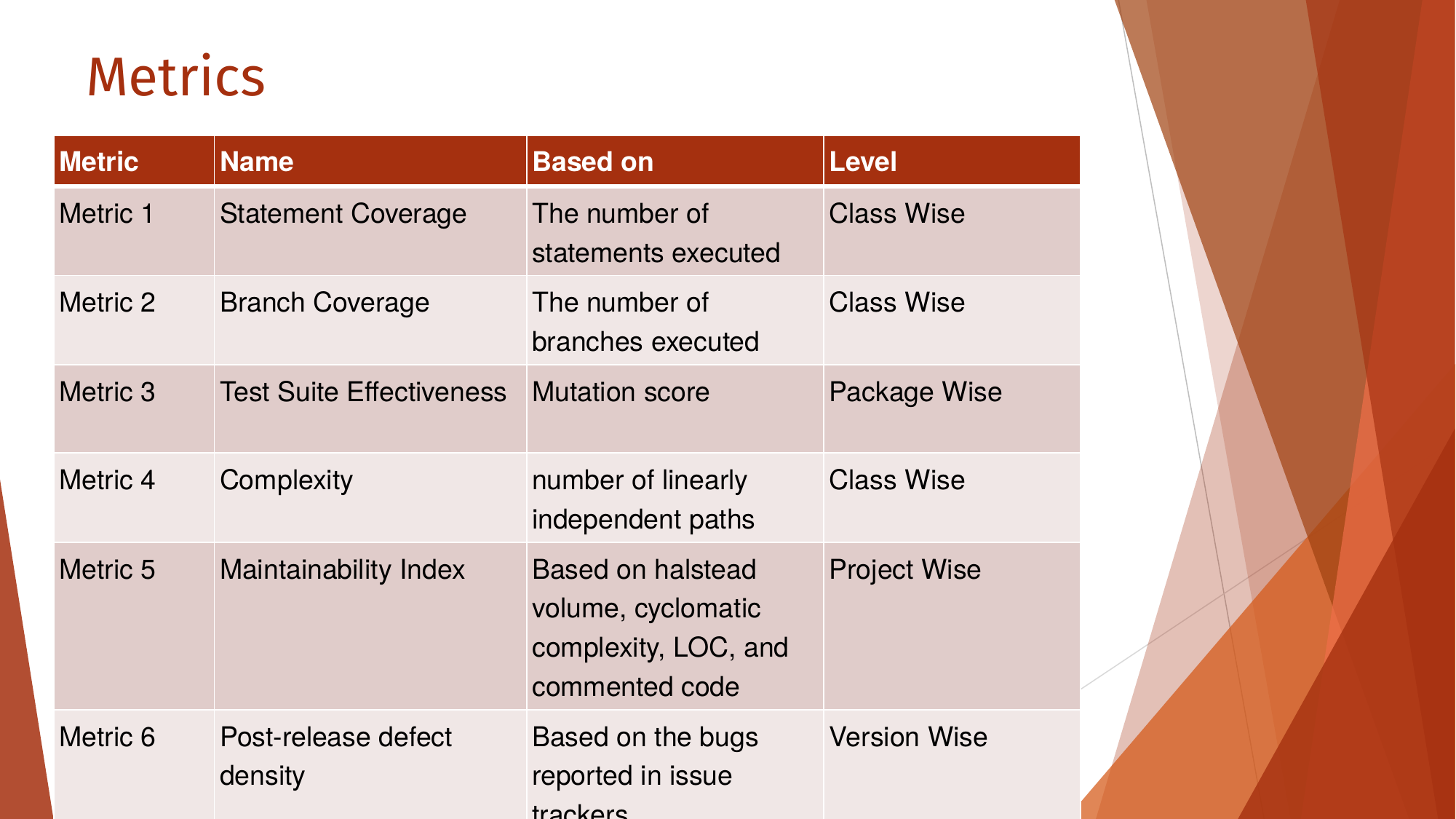

# Metrics
| Metric | Name | Based on | Level |
| --- | --- | --- | --- |
| Metric 1 | Statement Coverage | The number of statements executed | Class Wise |
| Metric 2 | Branch Coverage | The number of branches executed | Class Wise |
| Metric 3 | Test Suite Effectiveness | Mutation score | Package Wise |
| Metric 4 | Complexity | number of linearly independent paths | Class Wise |
| Metric 5 | Maintainability Index | Based on halstead volume, cyclomatic complexity, LOC, and commented code | Project Wise |
| Metric 6 | Post-release defect density | Based on the bugs reported in issue trackers | Version Wise |